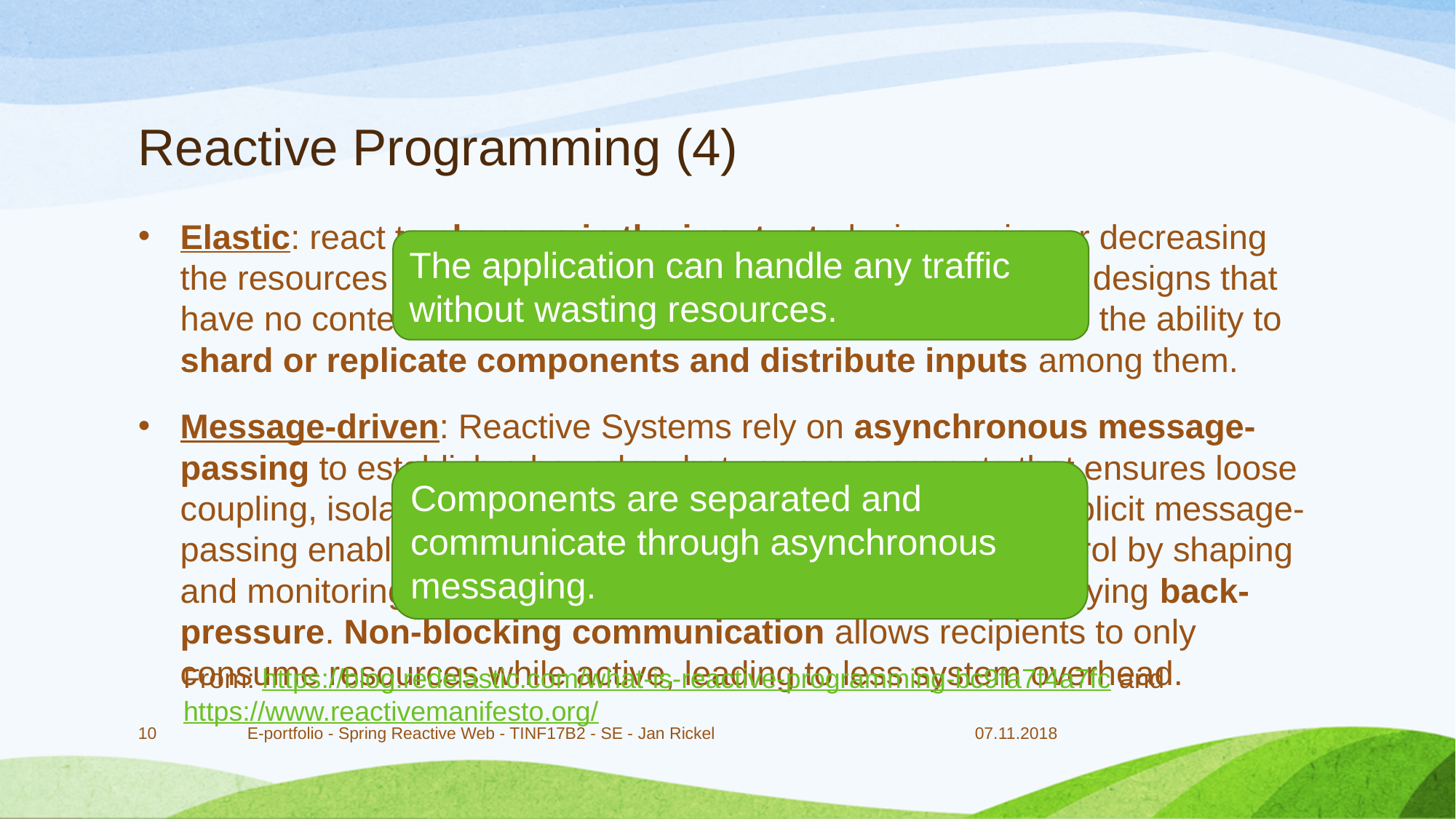

# Reactive Programming (4)
Elastic: react to changes in the input rate by increasing or decreasing the resources allocated to service these inputs. This implies designs that have no contention points or central bottlenecks, resulting in the ability to shard or replicate components and distribute inputs among them.
Message-driven: Reactive Systems rely on asynchronous message-passing to establish a boundary between components that ensures loose coupling, isolation and location transparency. Employing explicit message-passing enables load management, elasticity, and flow control by shaping and monitoring the message queues in the system and applying back-pressure. Non-blocking communication allows recipients to only consume resources while active, leading to less system overhead.
The application can handle any traffic without wasting resources.
Components are separated and communicate through asynchronous messaging.
From: https://blog.redelastic.com/what-is-reactive-programming-bc9fa7f4a7fc and https://www.reactivemanifesto.org/
10
E-portfolio - Spring Reactive Web - TINF17B2 - SE - Jan Rickel
07.11.2018